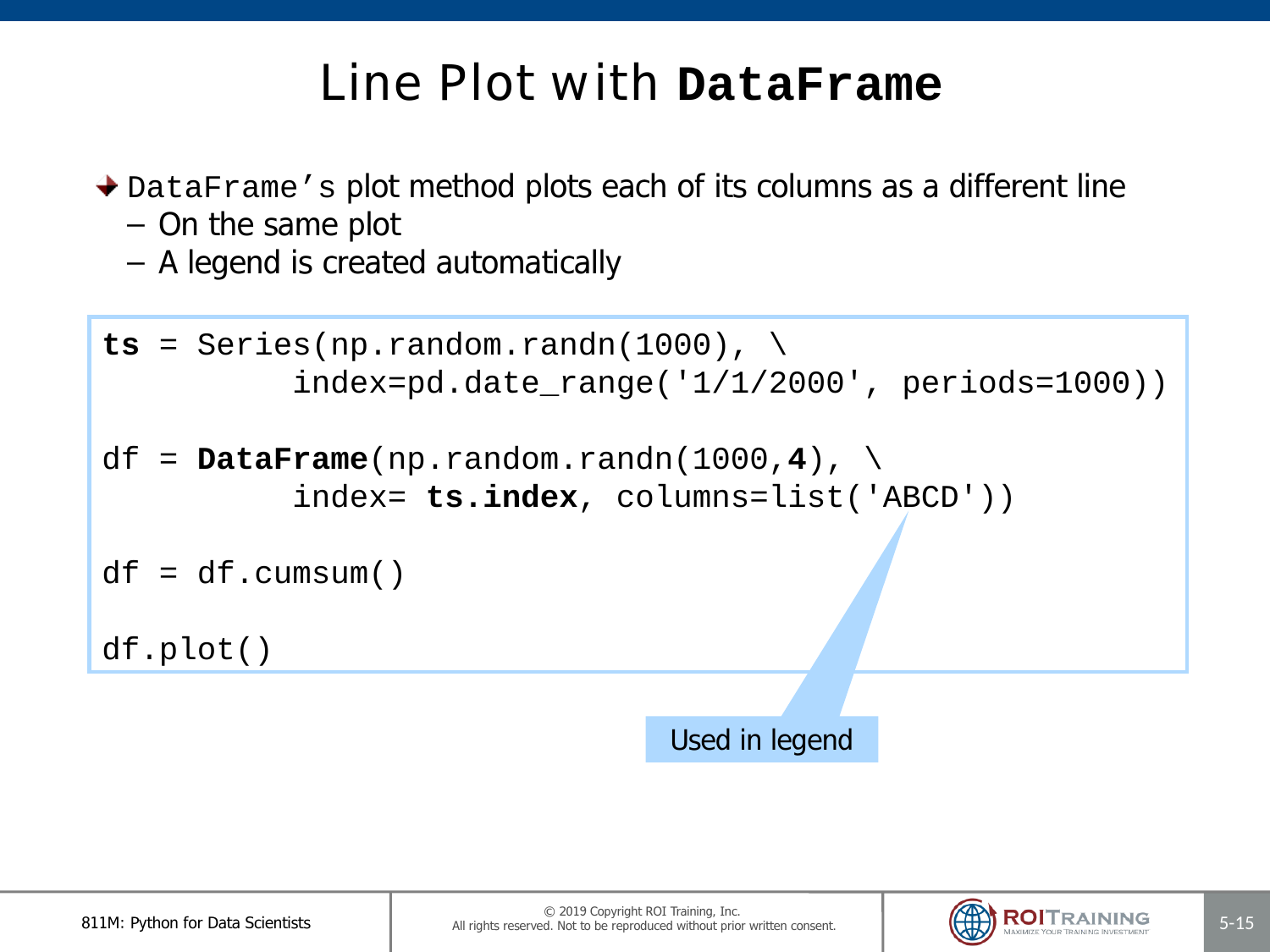

# Line Plot with DataFrame
DataFrame’s plot method plots each of its columns as a different line
On the same plot
A legend is created automatically
ts = Series(np.random.randn(1000), \
          index=pd.date_range('1/1/2000', periods=1000))

df = DataFrame(np.random.randn(1000,4), \
          index= ts.index, columns=list('ABCD'))

df = df.cumsum()

df.plot()
Used in legend